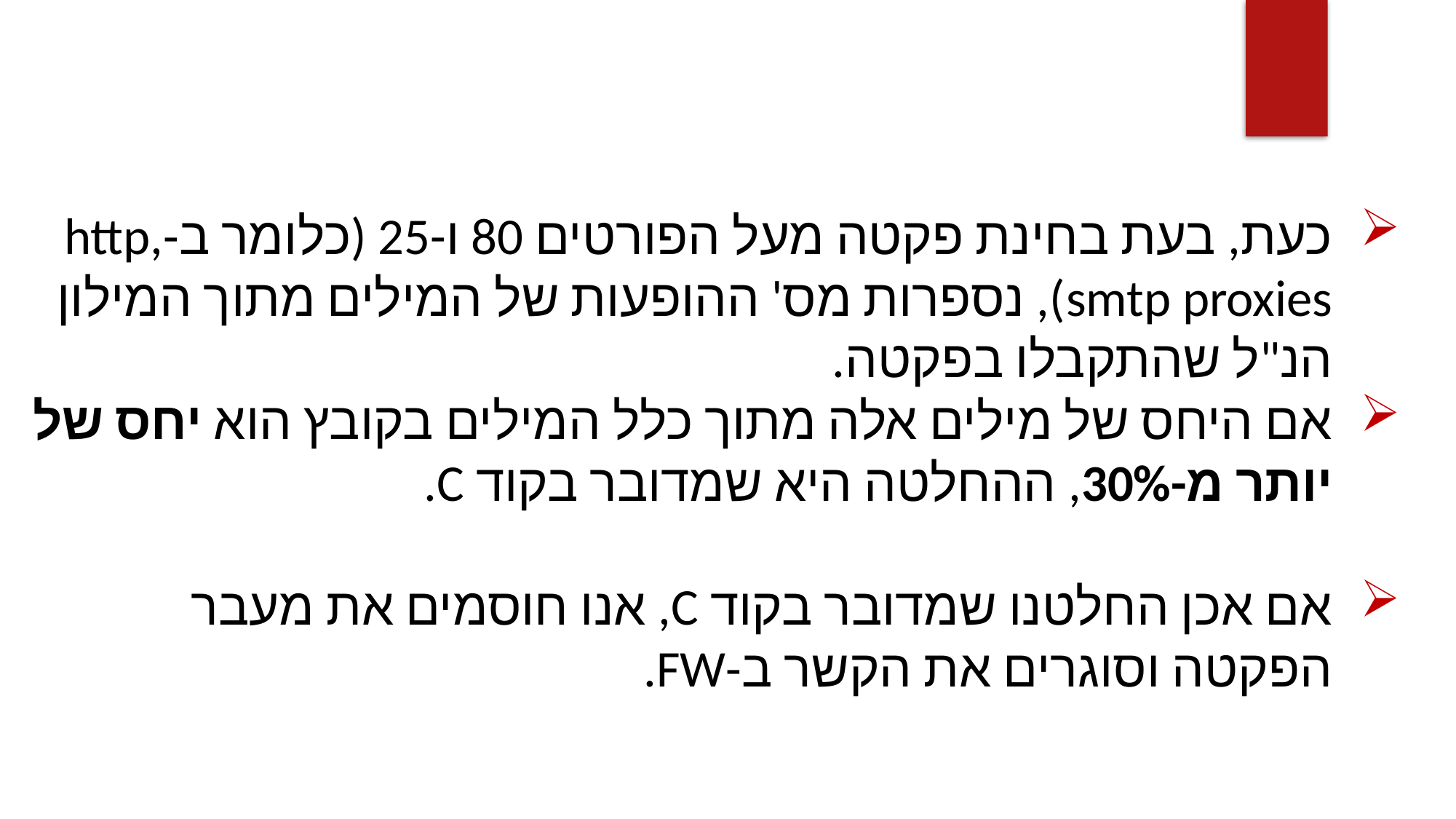

כעת, בעת בחינת פקטה מעל הפורטים 80 ו-25 (כלומר ב-http, smtp proxies), נספרות מס' ההופעות של המילים מתוך המילון הנ"ל שהתקבלו בפקטה.
אם היחס של מילים אלה מתוך כלל המילים בקובץ הוא יחס של יותר מ-30%, ההחלטה היא שמדובר בקוד C.

אם אכן החלטנו שמדובר בקוד C, אנו חוסמים את מעבר הפקטה וסוגרים את הקשר ב-FW.